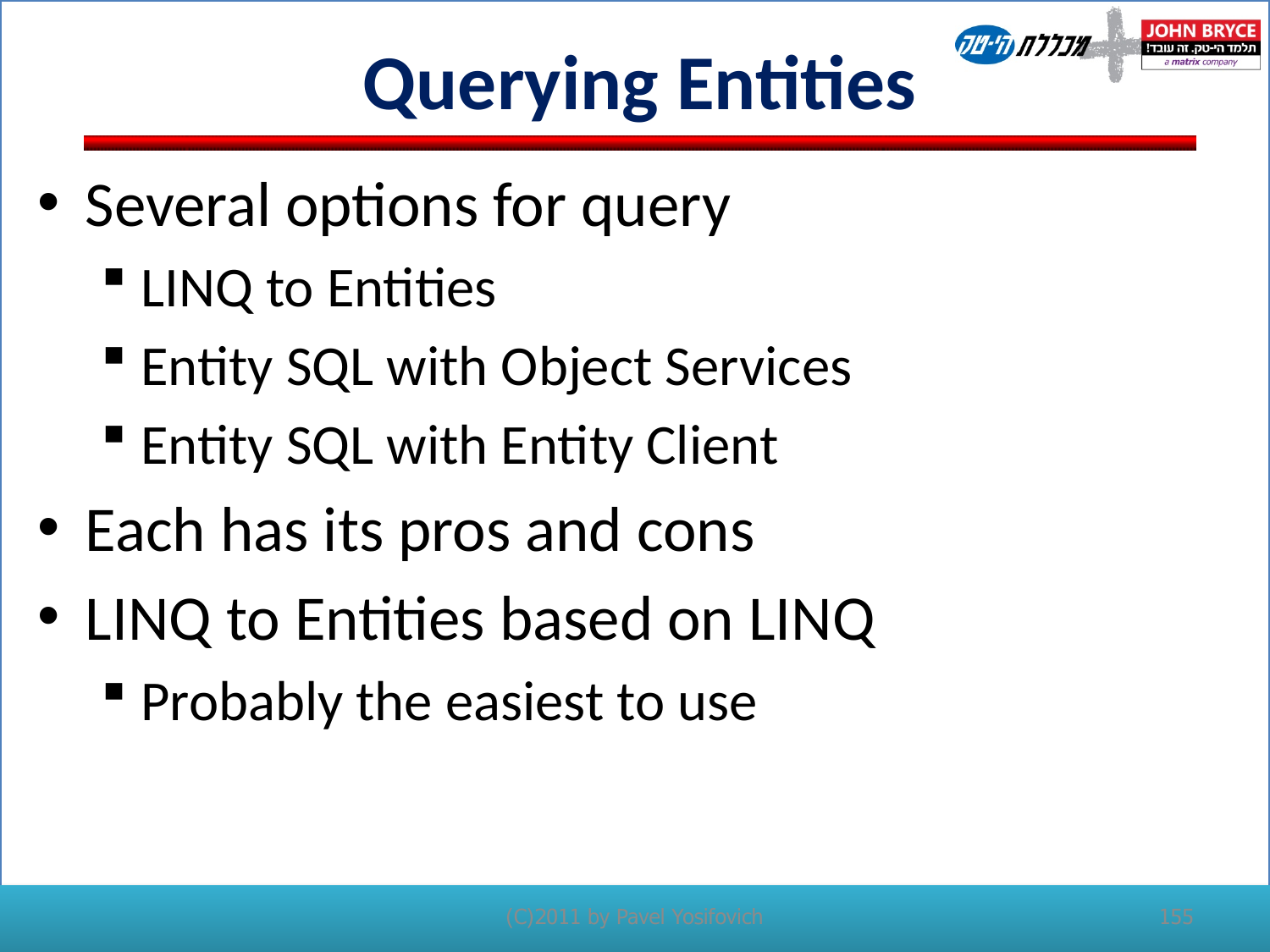

# Querying Entities
Several options for query
LINQ to Entities
Entity SQL with Object Services
Entity SQL with Entity Client
Each has its pros and cons
LINQ to Entities based on LINQ
Probably the easiest to use

(C)2011 by Pavel Yosifovich
155